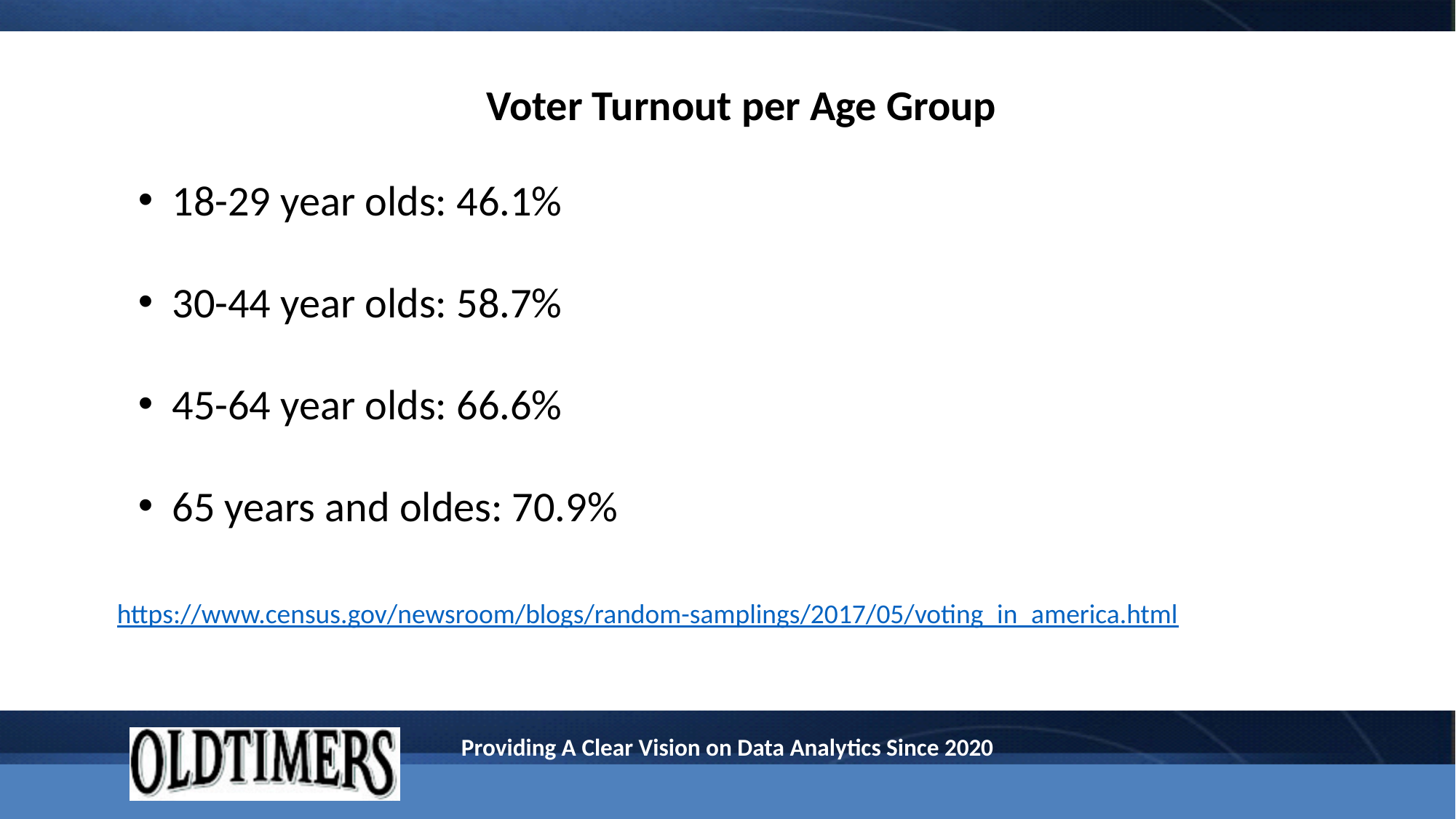

Voter Turnout per Age Group
18-29 year olds: 46.1%

30-44 year olds: 58.7%

45-64 year olds: 66.6%

65 years and oldes: 70.9%

 https://www.census.gov/newsroom/blogs/random-samplings/2017/05/voting_in_america.html